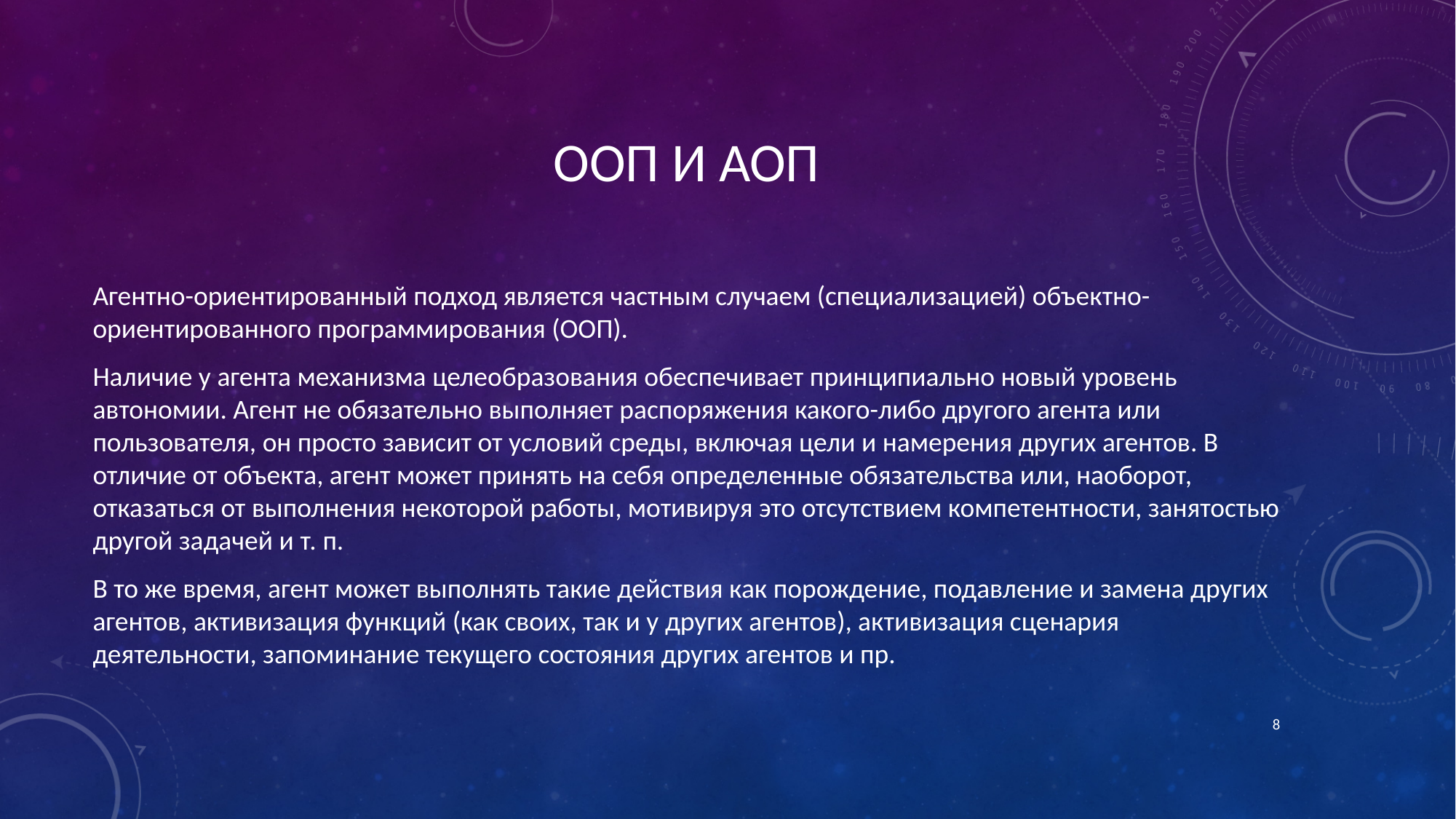

# ООП и АОП
Агентно-ориентированный подход является частным случаем (специализацией) объектно-ориентированного программирования (ООП).
Наличие у агента механизма целеобразования обеспечивает принципиально новый уровень автономии. Агент не обязательно выполняет распоряжения какого-либо другого агента или пользователя, он просто зависит от условий среды, включая цели и намерения других агентов. В отличие от объекта, агент может принять на себя определенные обязательства или, наоборот, отказаться от выполнения некоторой работы, мотивируя это отсутствием компетентности, занятостью другой задачей и т. п.
В то же время, агент может выполнять такие действия как порождение, подавление и замена других агентов, активизация функций (как своих, так и у других агентов), активизация сценария деятельности, запоминание текущего состояния других агентов и пр.
8